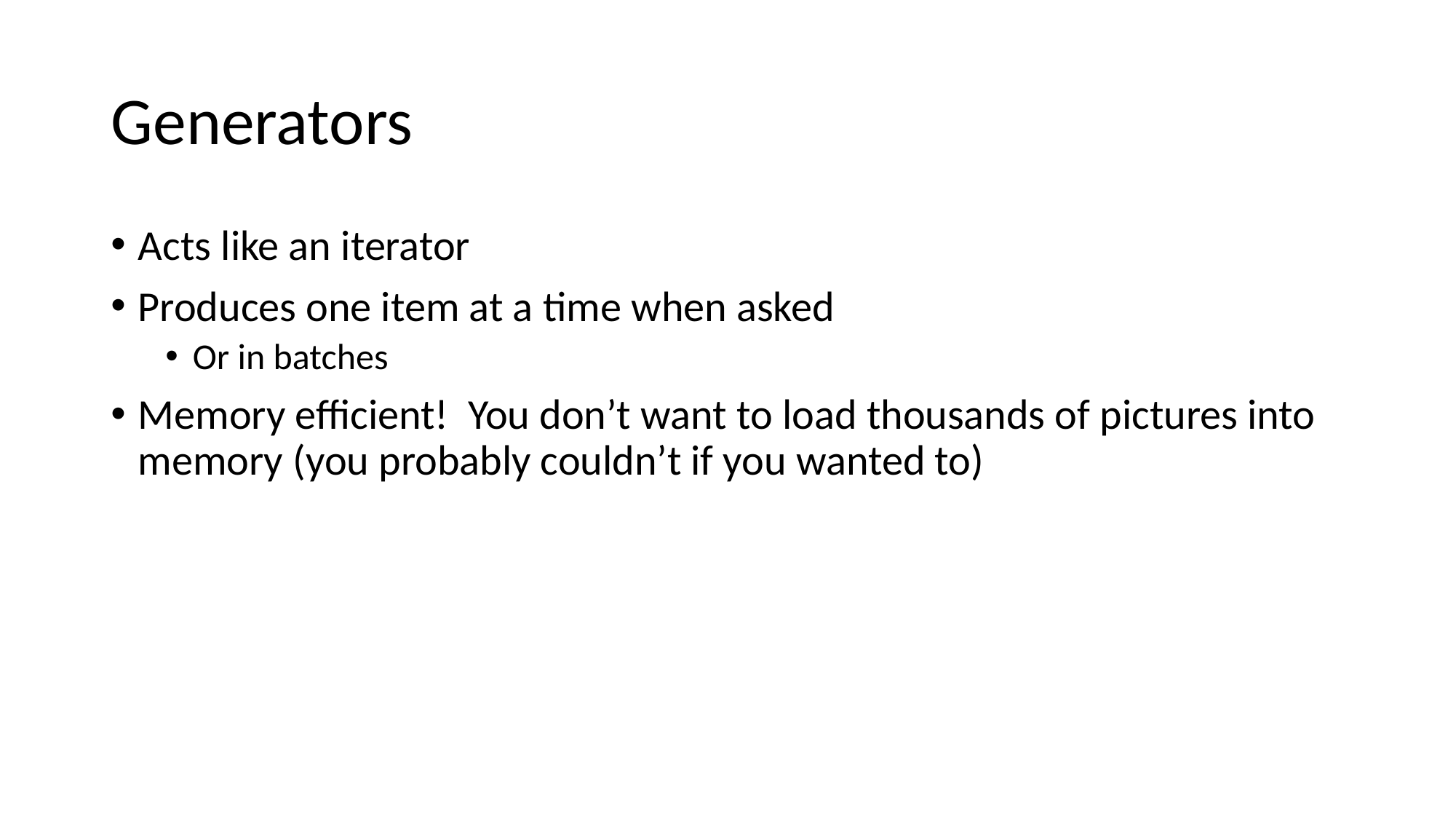

# Generators
Acts like an iterator
Produces one item at a time when asked
Or in batches
Memory efficient!  You don’t want to load thousands of pictures into memory (you probably couldn’t if you wanted to)